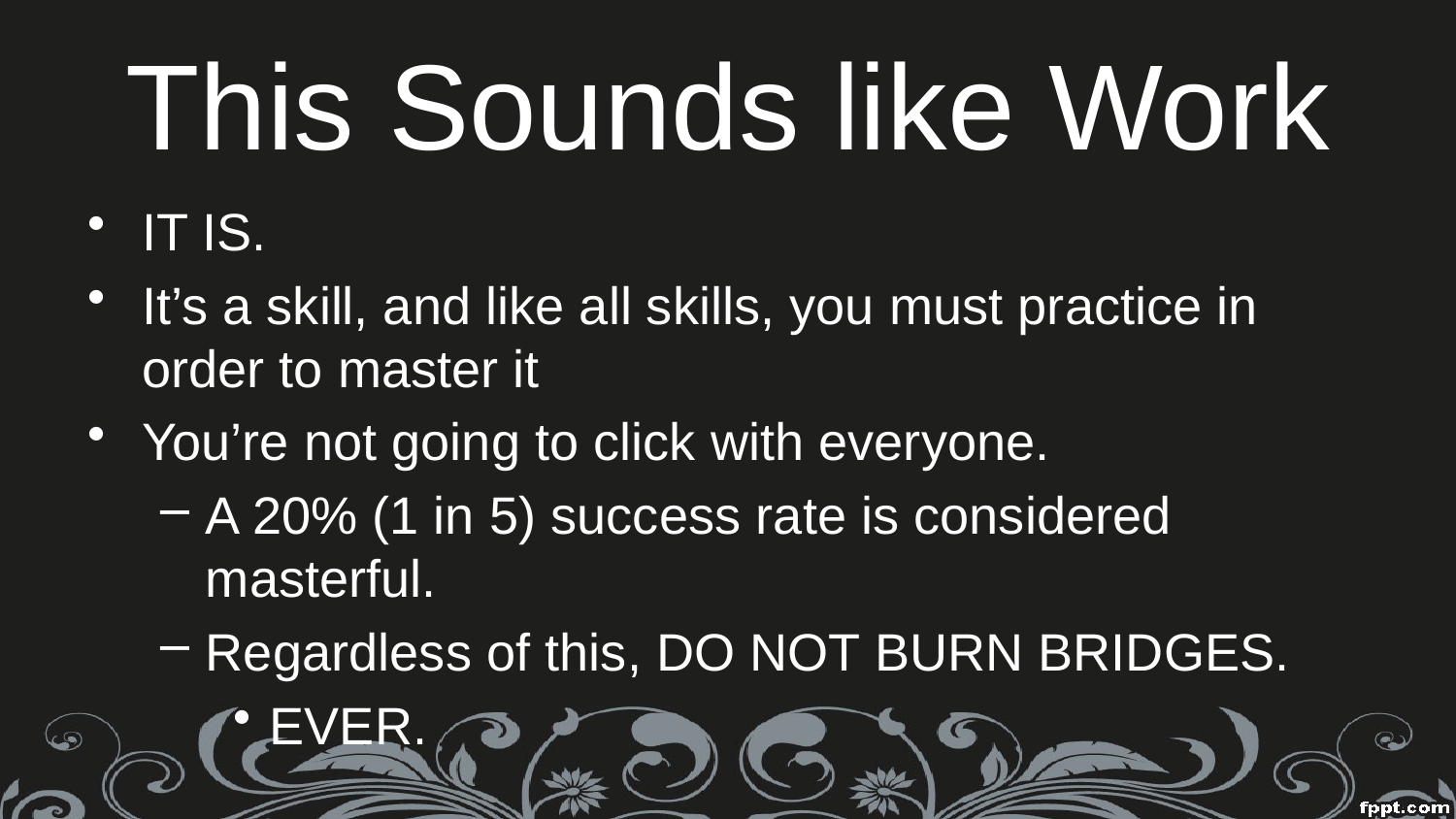

# This Sounds like Work
IT IS.
It’s a skill, and like all skills, you must practice in order to master it
You’re not going to click with everyone.
A 20% (1 in 5) success rate is considered masterful.
Regardless of this, DO NOT BURN BRIDGES.
EVER.